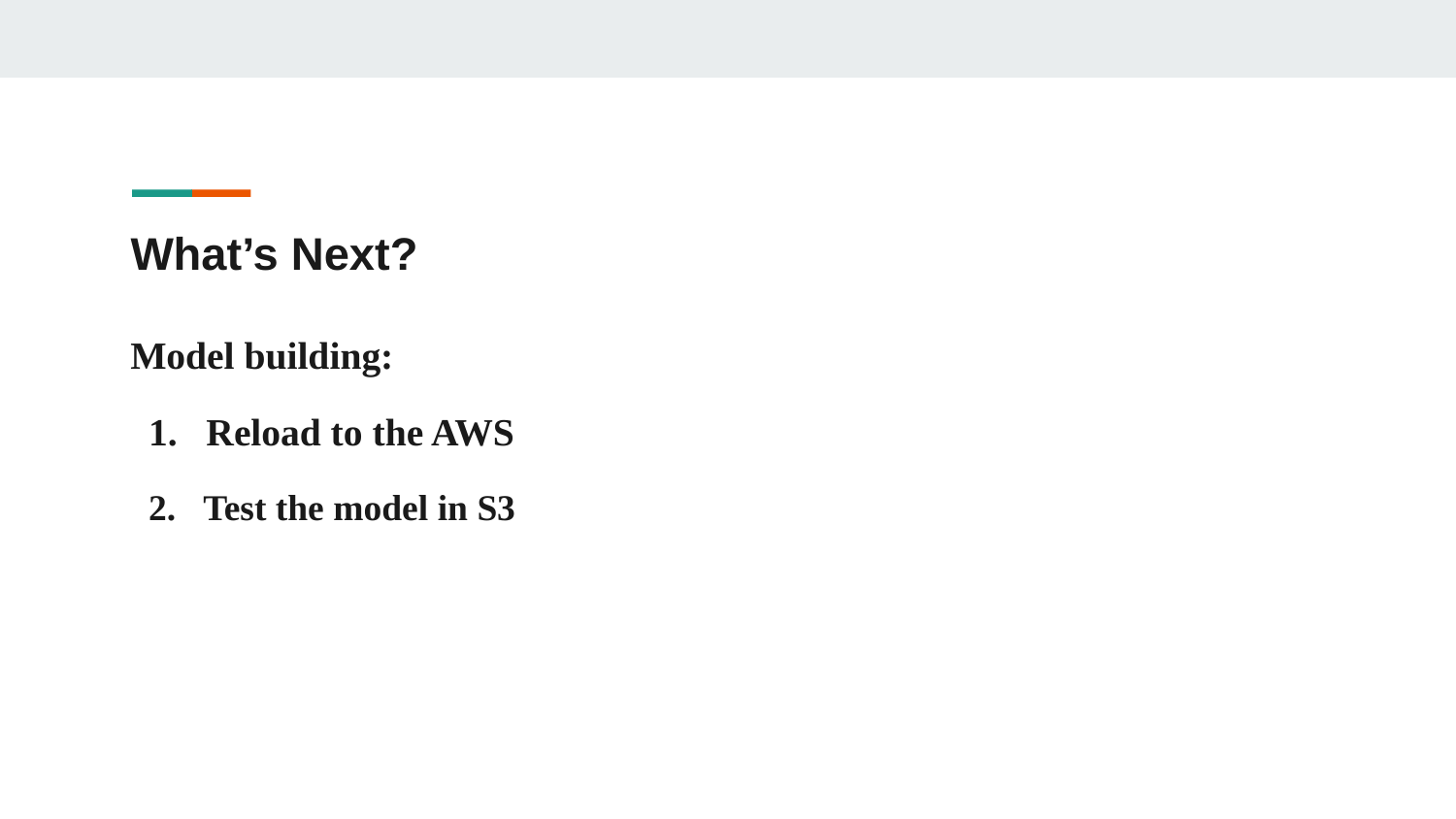

# What’s Next?
Model building:
Reload to the AWS
Test the model in S3